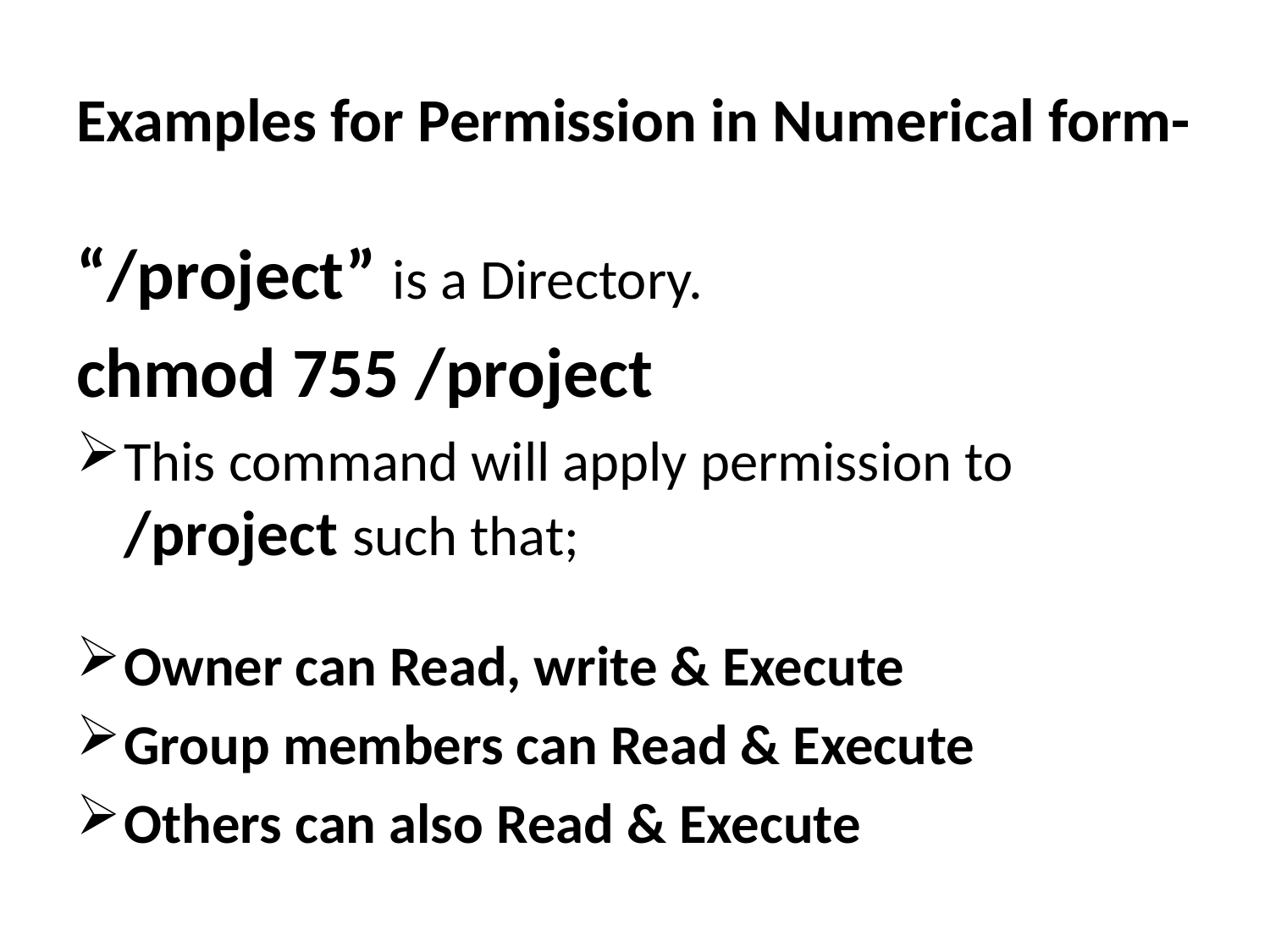

# Examples for Permission in Numerical form-
“/project” is a Directory.
chmod 755 /project
This command will apply permission to /project such that;

Owner can Read, write & Execute
Group members can Read & Execute
Others can also Read & Execute